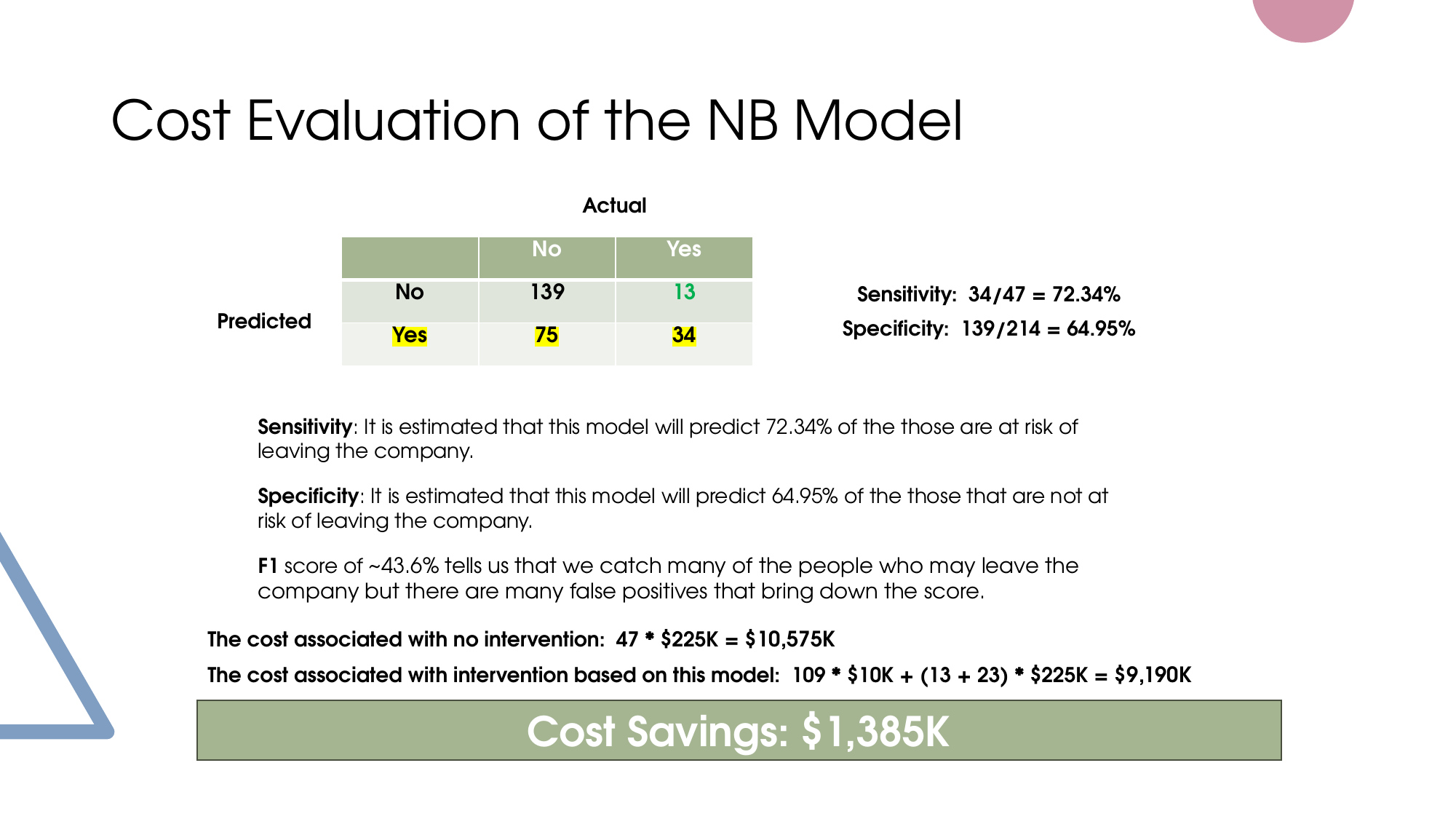

# Cost Evaluation of the NB Model
Actual
|  | No | Yes |
| --- | --- | --- |
| No | 139 | 13 |
| Yes | 75 | 34 |
Sensitivity:  34/47 = 72.34%
Predicted
Specificity:  139/214 = 64.95%
Sensitivity: It is estimated that this model will predict 72.34% of the those are at risk of leaving the company.
Specificity: It is estimated that this model will predict 64.95% of the those that are not at risk of leaving the company.
F1 score of ~43.6% tells us that we catch many of the people who may leave the company but there are many false positives that bring down the score.
The cost associated with no intervention:  47 * $225K = $10,575K
The cost associated with intervention based on this model:  109 * $10K + (13 + 23) * $225K = $9,190K
Cost Savings: $1,385K